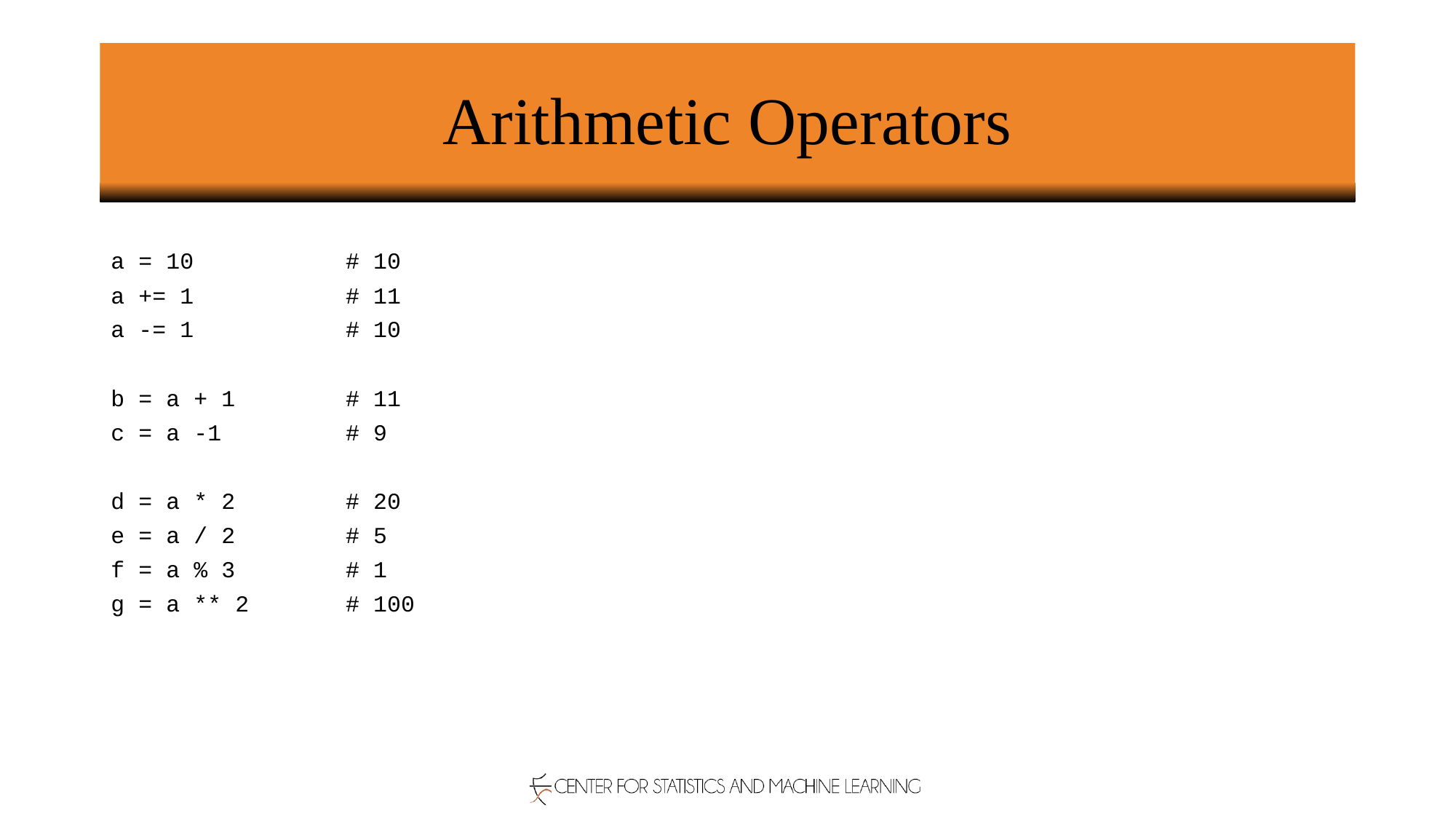

# Arithmetic Operators
a = 10           # 10
a += 1           # 11
a -= 1           # 10

b = a + 1        # 11
c = a -1         # 9

d = a * 2        # 20
e = a / 2        # 5
f = a % 3        # 1
g = a ** 2       # 100